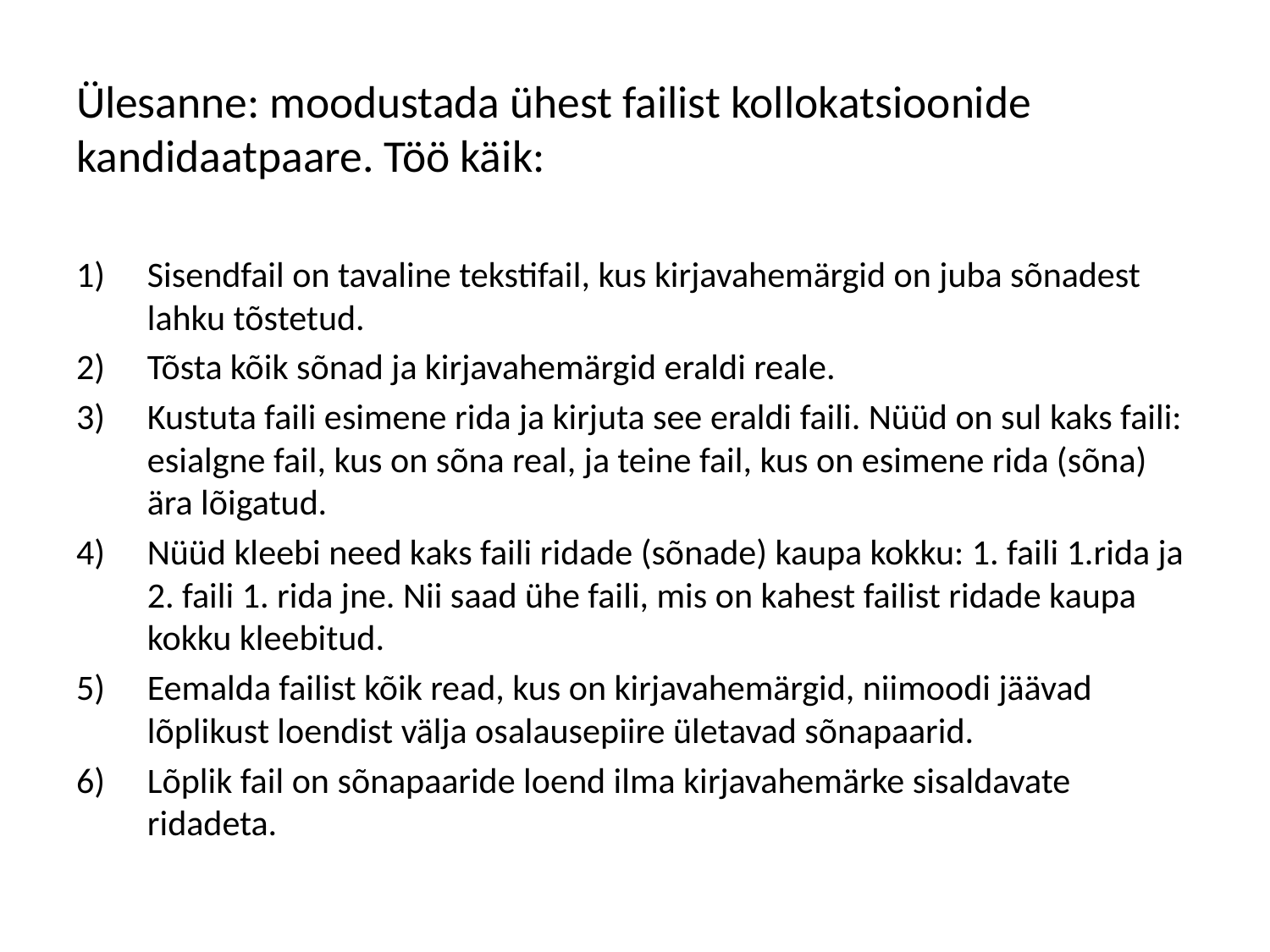

Ülesanne: moodustada ühest failist kollokatsioonide kandidaatpaare. Töö käik:

Sisendfail on tavaline tekstifail, kus kirjavahemärgid on juba sõnadest lahku tõstetud.
Tõsta kõik sõnad ja kirjavahemärgid eraldi reale.
Kustuta faili esimene rida ja kirjuta see eraldi faili. Nüüd on sul kaks faili: esialgne fail, kus on sõna real, ja teine fail, kus on esimene rida (sõna) ära lõigatud.
Nüüd kleebi need kaks faili ridade (sõnade) kaupa kokku: 1. faili 1.rida ja 2. faili 1. rida jne. Nii saad ühe faili, mis on kahest failist ridade kaupa kokku kleebitud.
Eemalda failist kõik read, kus on kirjavahemärgid, niimoodi jäävad lõplikust loendist välja osalausepiire ületavad sõnapaarid.
Lõplik fail on sõnapaaride loend ilma kirjavahemärke sisaldavate ridadeta.